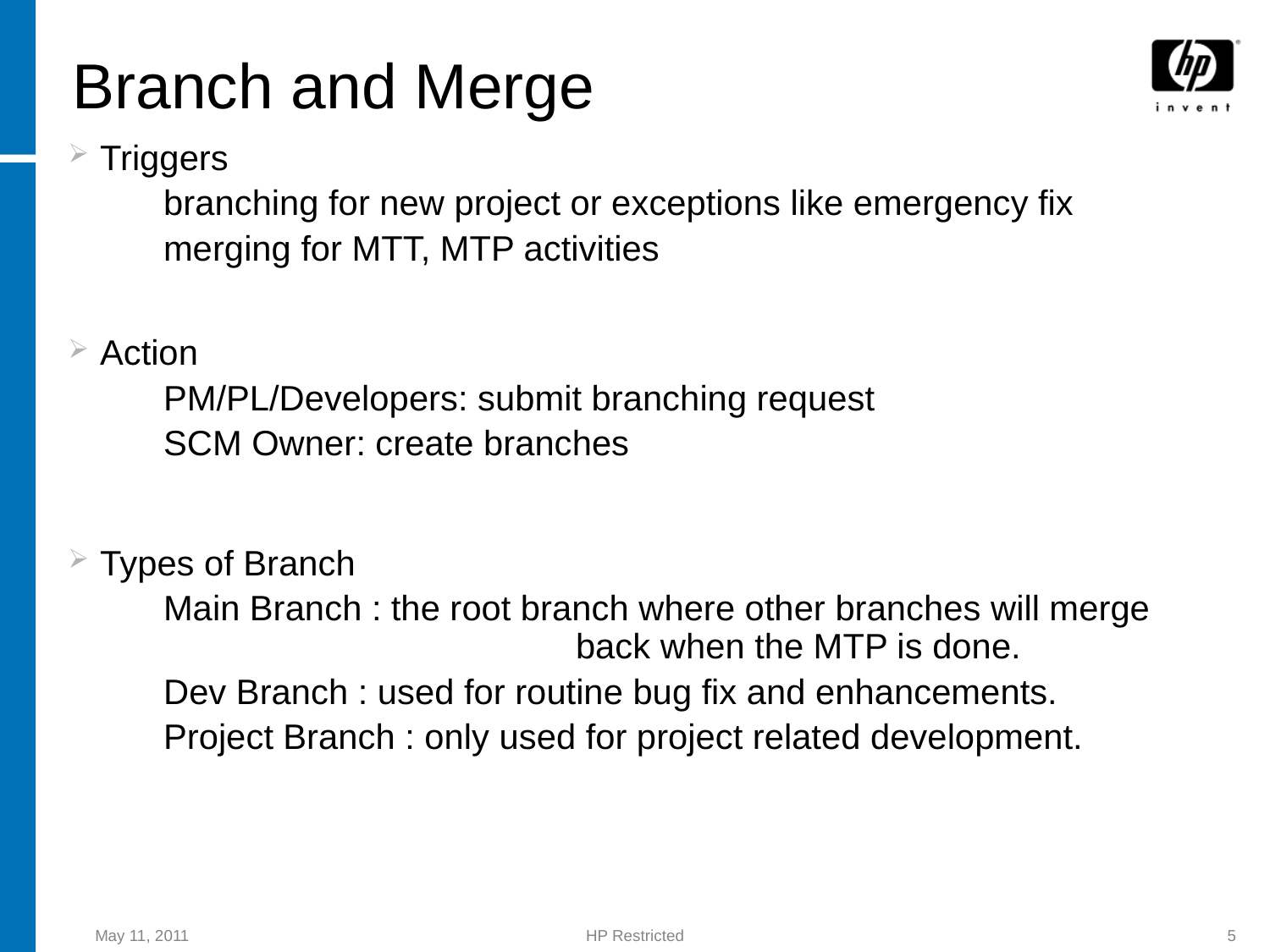

# Branch and Merge
Triggers
branching for new project or exceptions like emergency fix
merging for MTT, MTP activities

Action
PM/PL/Developers: submit branching request
SCM Owner: create branches

Types of Branch
Main Branch : the root branch where other branches will merge 			back when the MTP is done.
Dev Branch : used for routine bug fix and enhancements.
Project Branch : only used for project related development.

May 11, 2011
HP Restricted
5